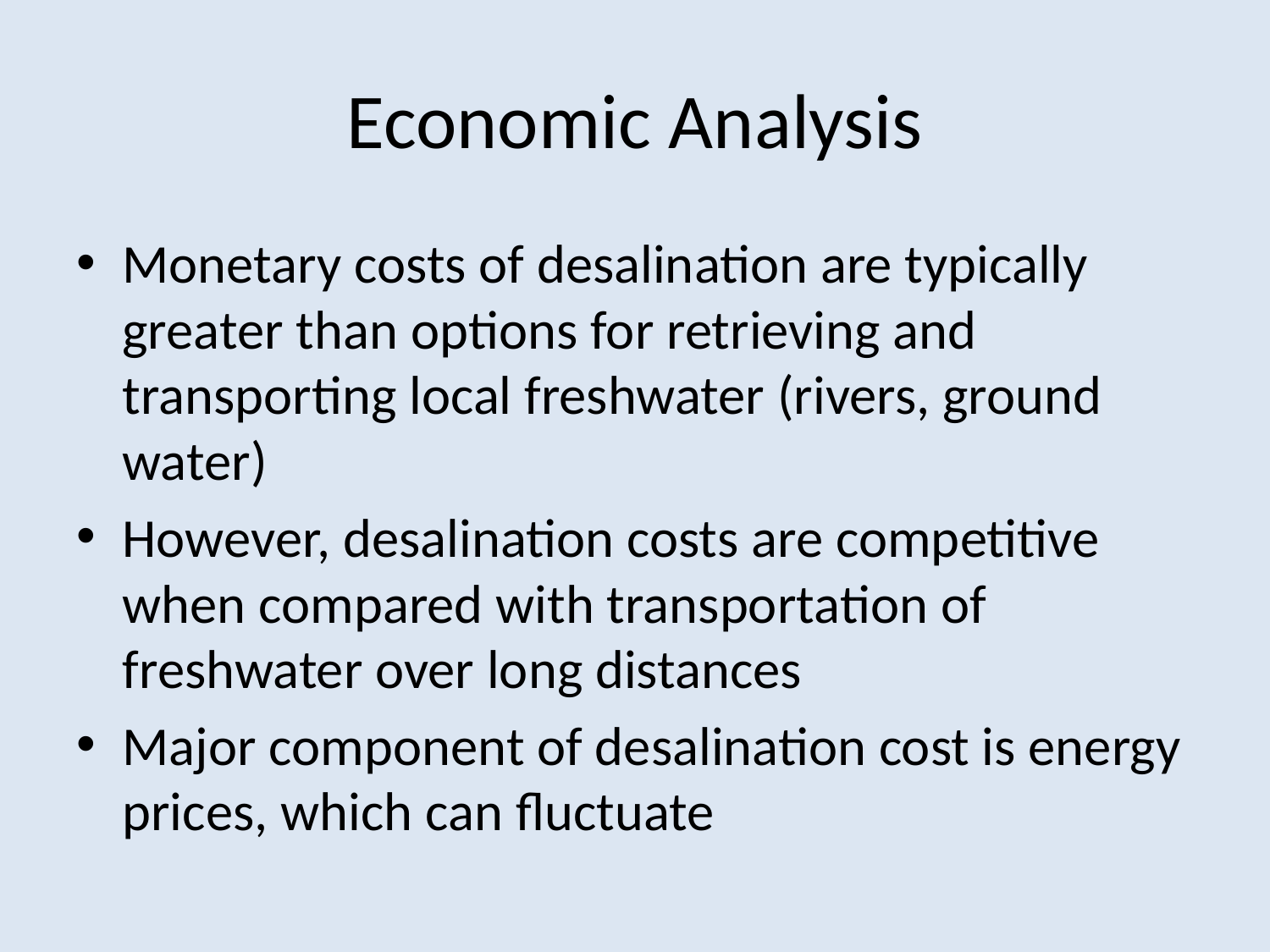

# Economic Analysis
Monetary costs of desalination are typically greater than options for retrieving and transporting local freshwater (rivers, ground water)
However, desalination costs are competitive when compared with transportation of freshwater over long distances
Major component of desalination cost is energy prices, which can fluctuate